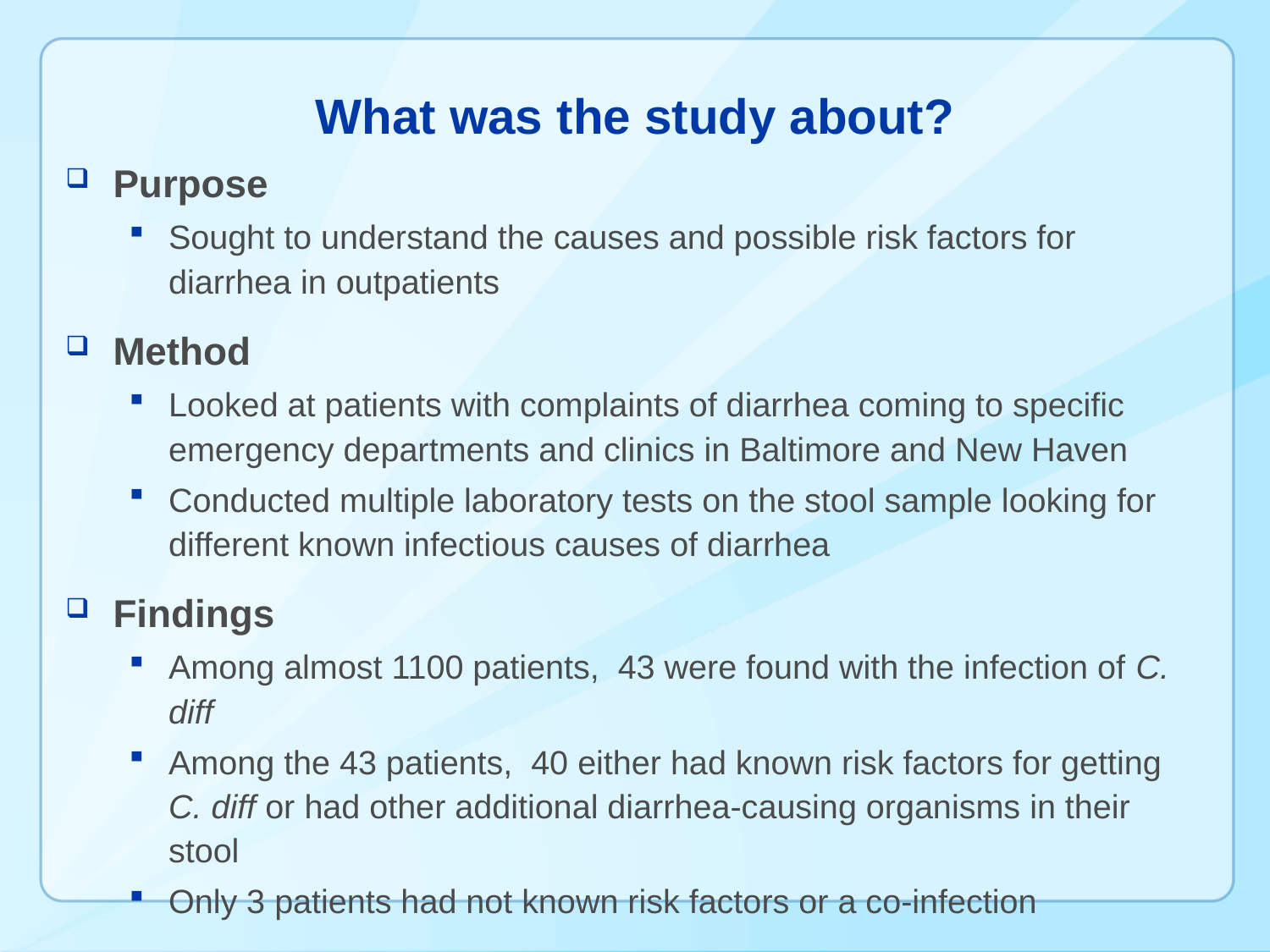

# What was the study about?
Purpose
Sought to understand the causes and possible risk factors for diarrhea in outpatients
Method
Looked at patients with complaints of diarrhea coming to specific emergency departments and clinics in Baltimore and New Haven
Conducted multiple laboratory tests on the stool sample looking for different known infectious causes of diarrhea
Findings
Among almost 1100 patients,  43 were found with the infection of C. diff
Among the 43 patients,  40 either had known risk factors for getting C. diff or had other additional diarrhea-causing organisms in their stool
Only 3 patients had not known risk factors or a co-infection